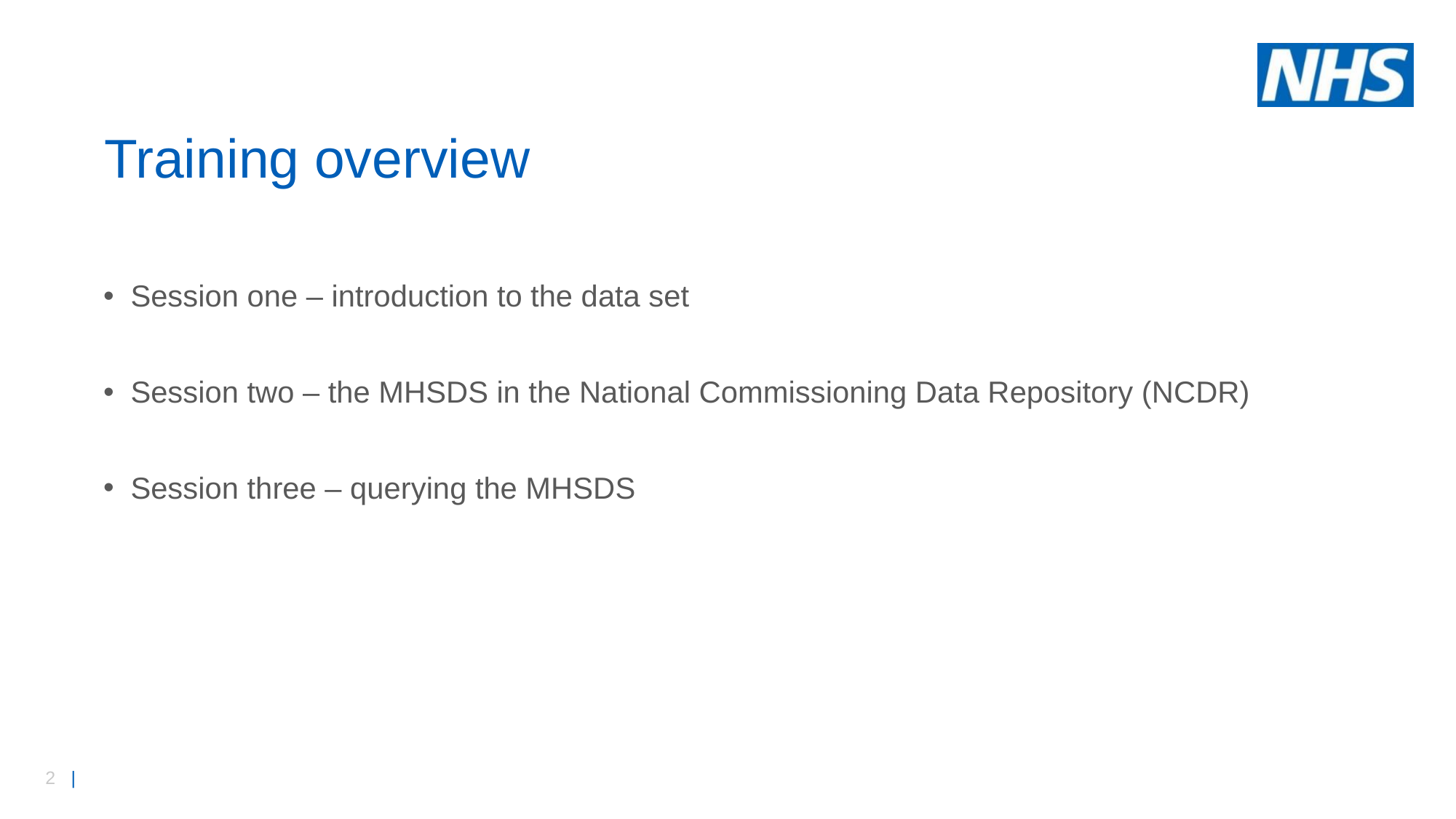

# Training overview
Session one – introduction to the data set

Session two – the MHSDS in the National Commissioning Data Repository (NCDR)

Session three – querying the MHSDS